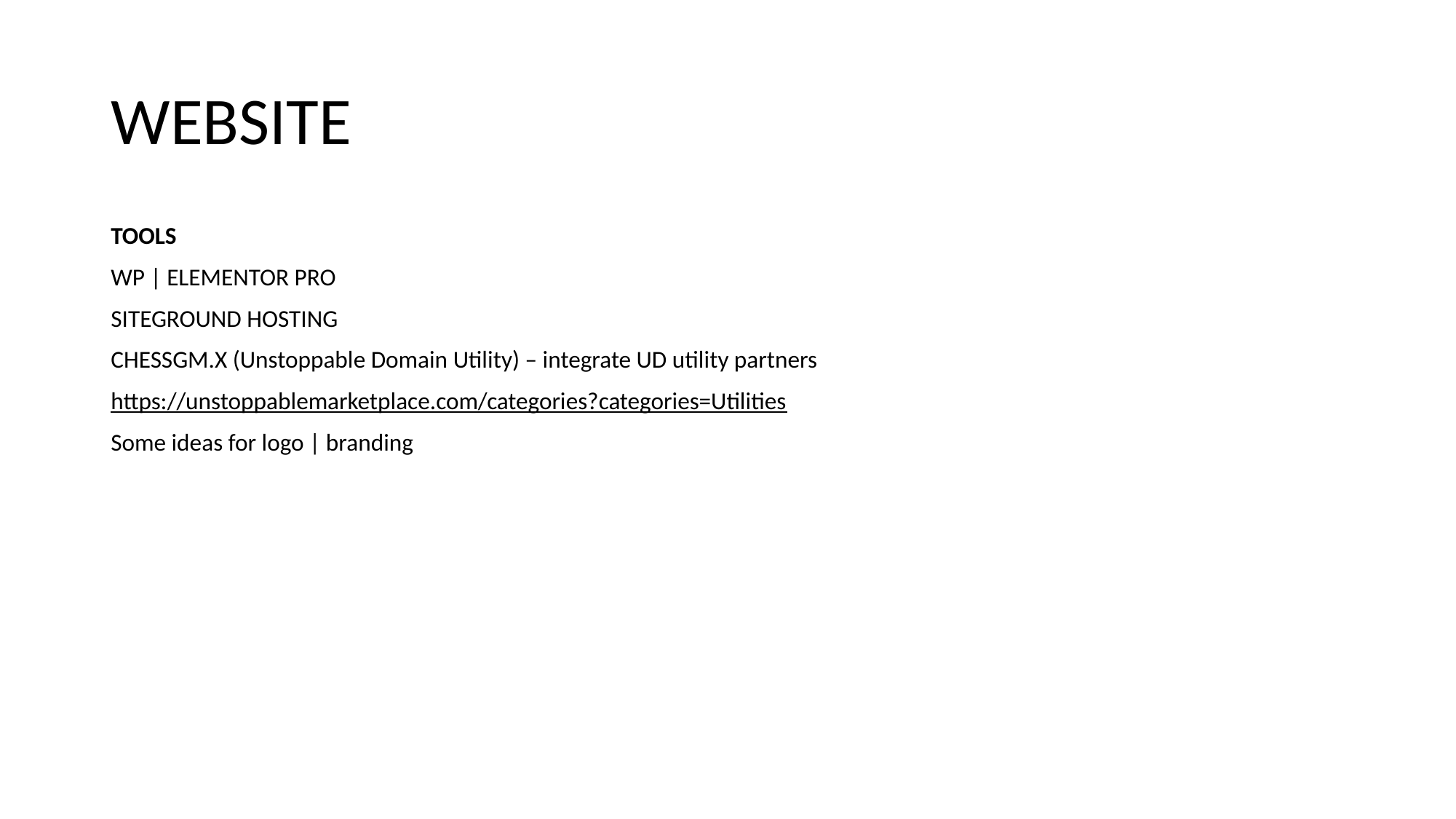

# WEBSITE
TOOLS
WP | ELEMENTOR PRO
SITEGROUND HOSTING
CHESSGM.X (Unstoppable Domain Utility) – integrate UD utility partners
https://unstoppablemarketplace.com/categories?categories=Utilities
Some ideas for logo | branding